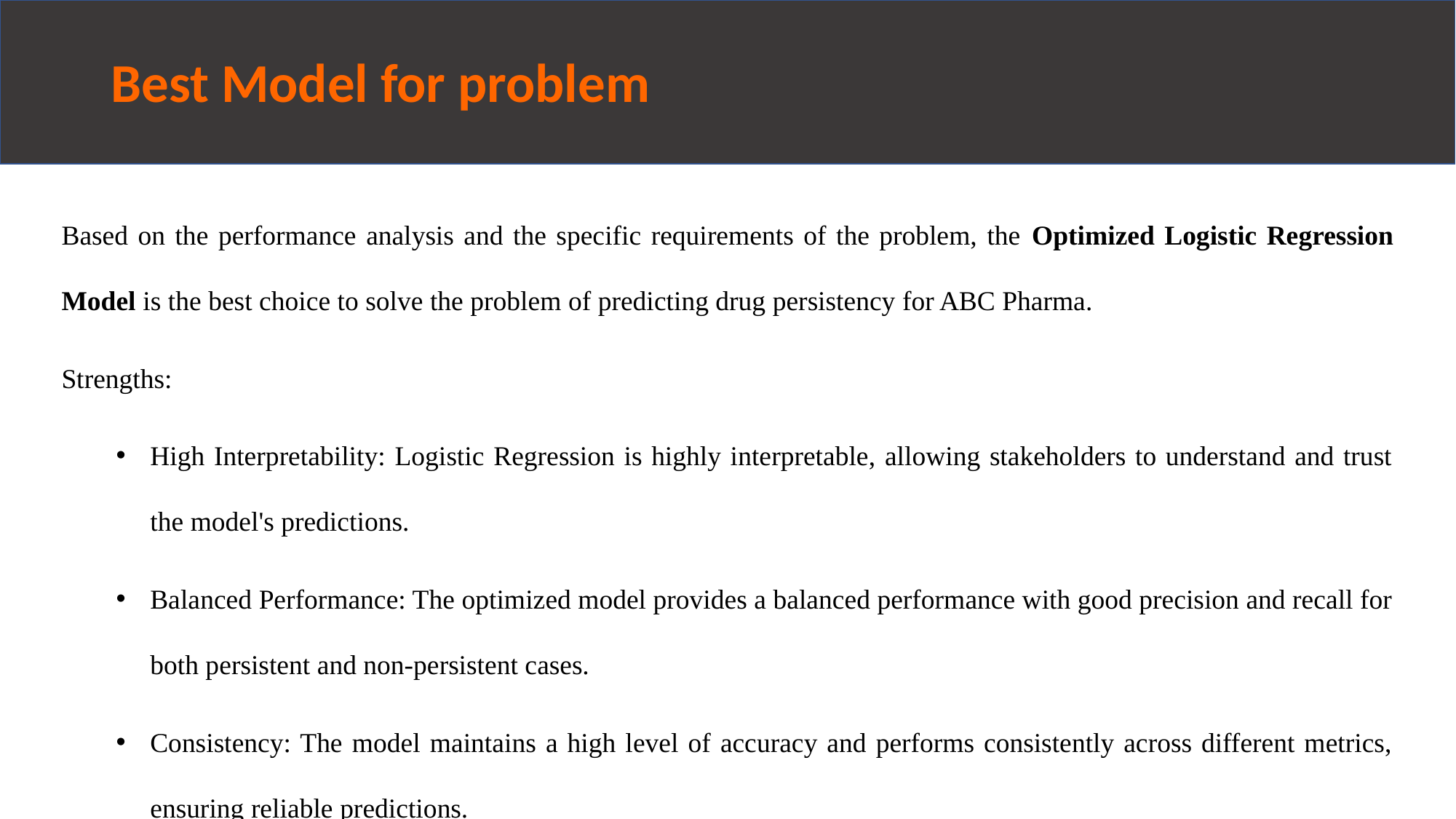

# Best Model for problem
Based on the performance analysis and the specific requirements of the problem, the Optimized Logistic Regression Model is the best choice to solve the problem of predicting drug persistency for ABC Pharma.
Strengths:
High Interpretability: Logistic Regression is highly interpretable, allowing stakeholders to understand and trust the model's predictions.
Balanced Performance: The optimized model provides a balanced performance with good precision and recall for both persistent and non-persistent cases.
Consistency: The model maintains a high level of accuracy and performs consistently across different metrics, ensuring reliable predictions.